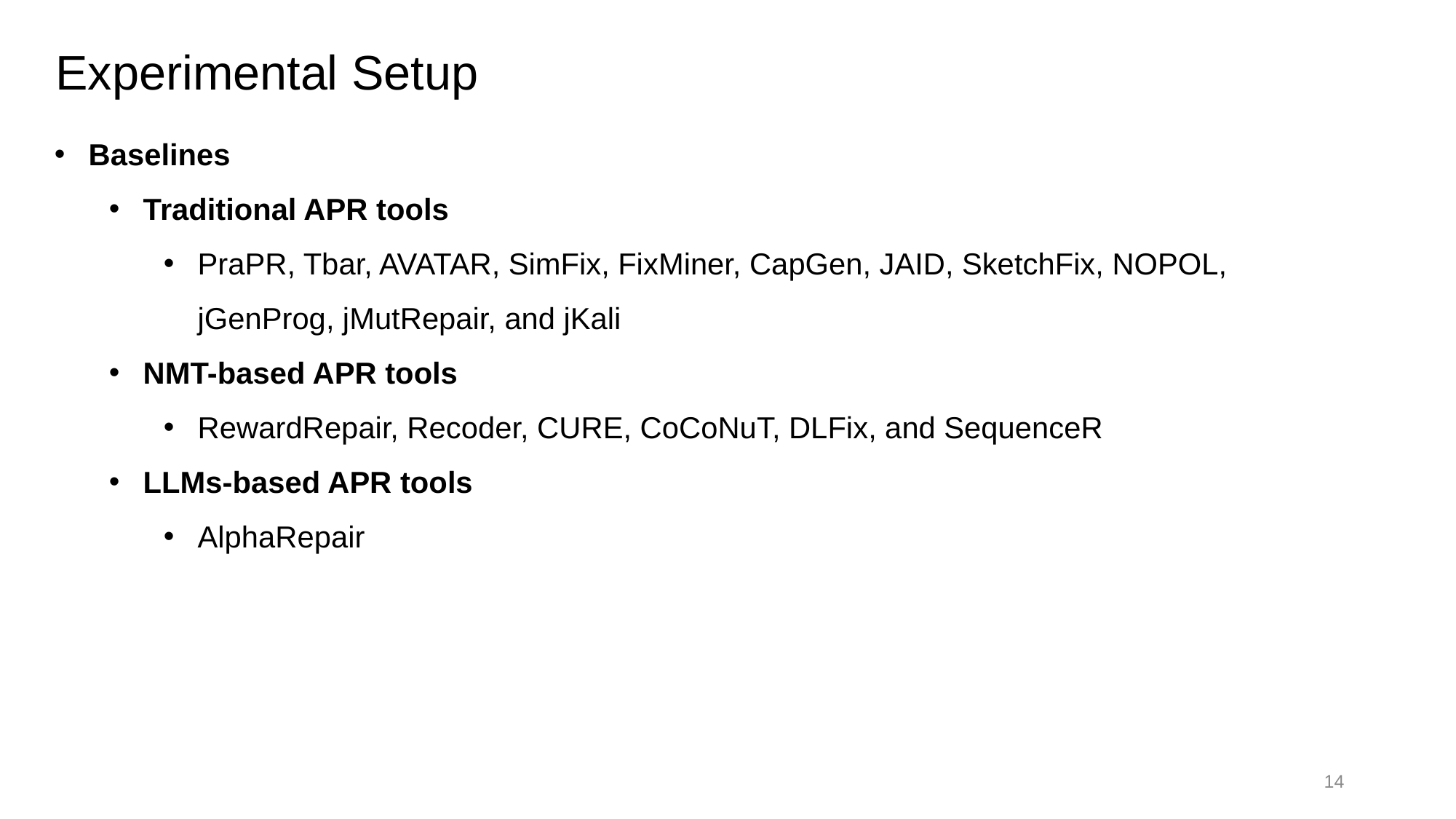

Experimental Setup
Baselines
Traditional APR tools
PraPR, Tbar, AVATAR, SimFix, FixMiner, CapGen, JAID, SketchFix, NOPOL, jGenProg, jMutRepair, and jKali
NMT-based APR tools
RewardRepair, Recoder, CURE, CoCoNuT, DLFix, and SequenceR
LLMs-based APR tools
AlphaRepair
14